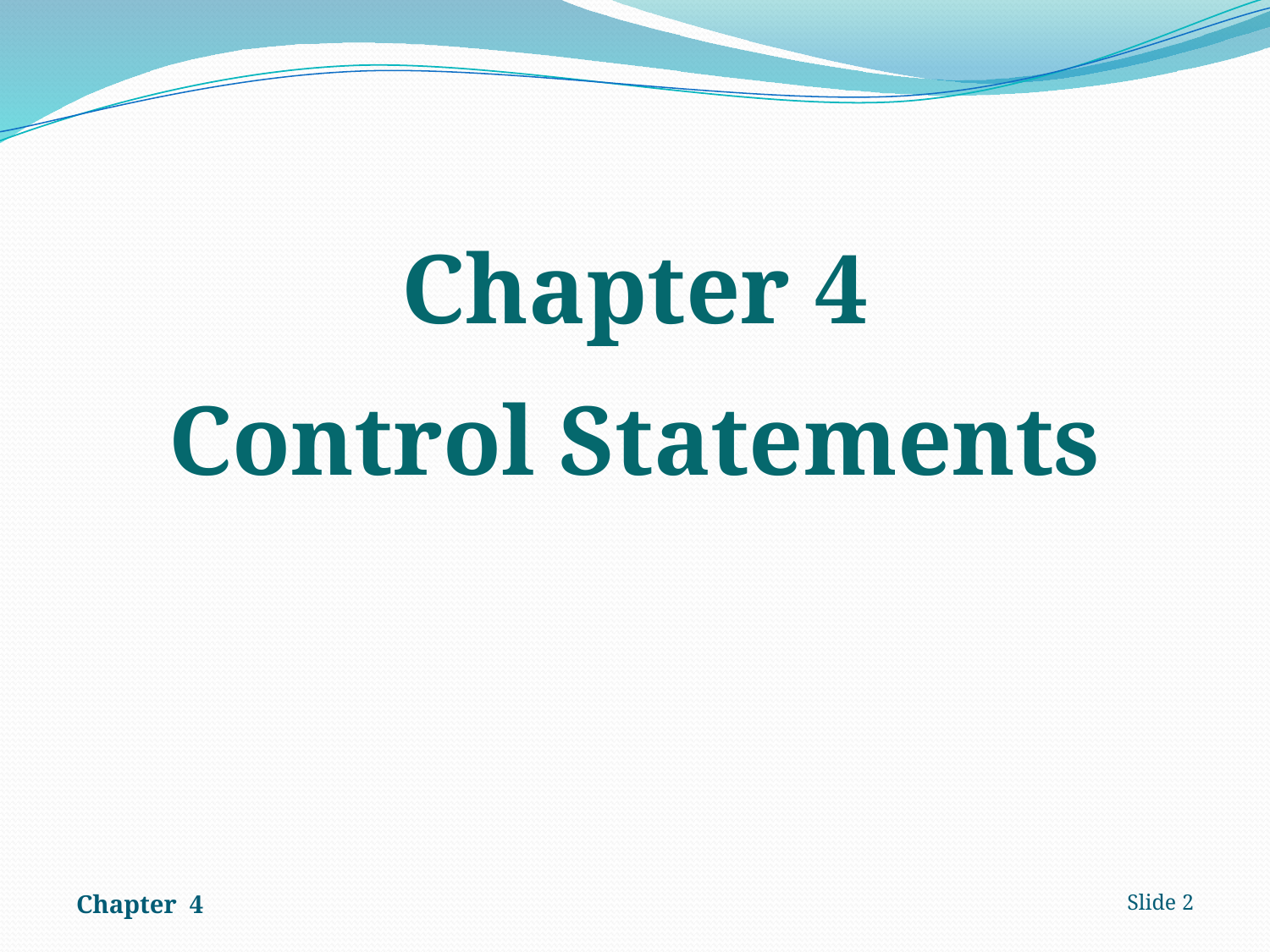

Chapter 4
Control Statements
Chapter  4
Slide 2